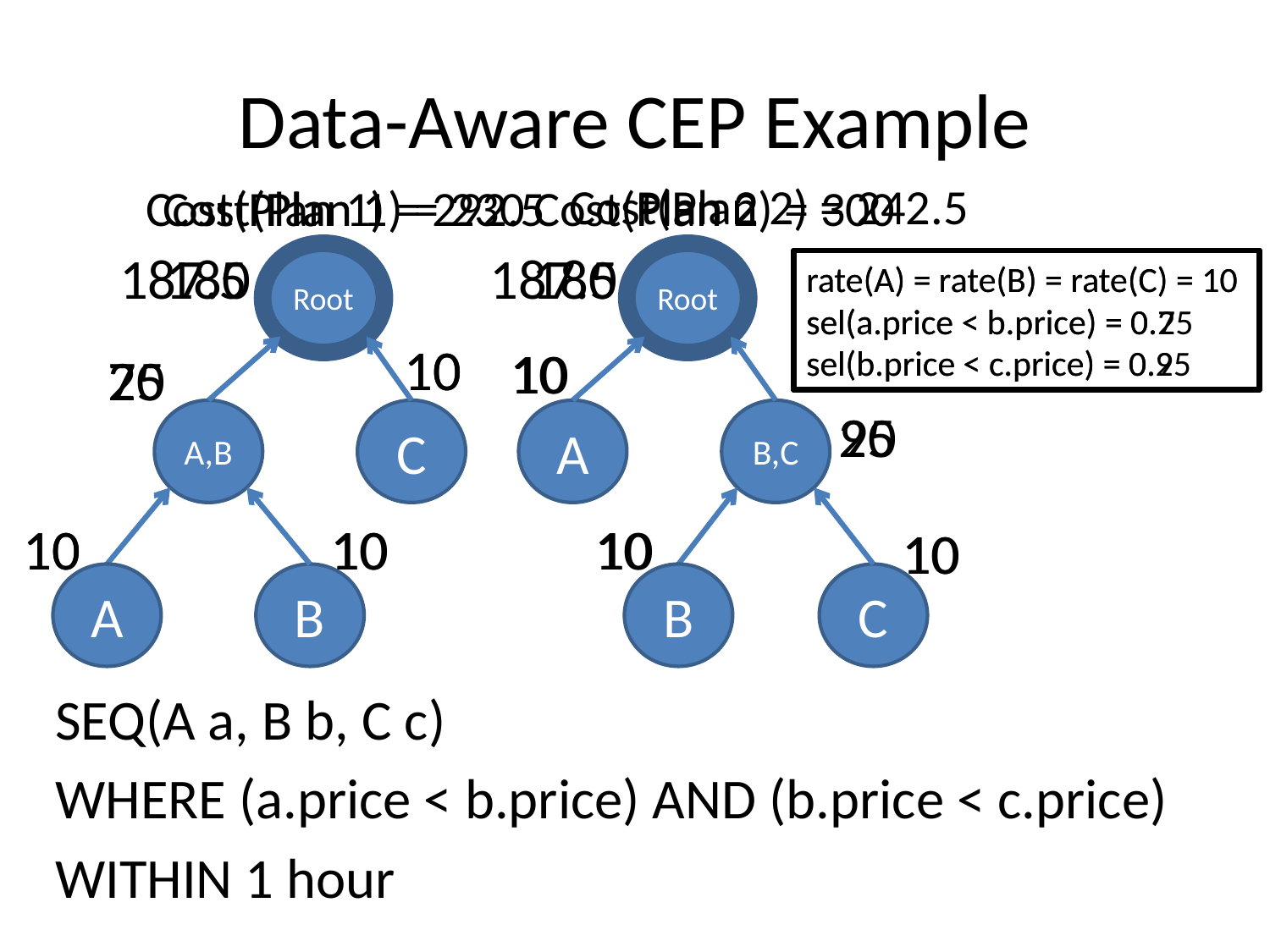

# Data-Aware CEP Example
Cost(Plan 2) = 242.5
Plan 2
Cost(Plan 1) = 292.5
Cost(Plan 1) = 230
Plan 1
Cost(Plan 2) = 300
187.5
180
187.5
180
Root
Root
rate(A) = rate(B) = rate(C) = 10
sel(a.price < b.price) = 0.2
sel(b.price < c.price) = 0.9
rate(A) = rate(B) = rate(C) = 10
sel(a.price < b.price) = 0.75
sel(b.price < c.price) = 0.25
10
10
10
10
20
75
25
90
A,B
C
A
B,C
10
10
10
10
10
10
10
10
A
B
B
C
SEQ(A a, B b, C c)
WHERE (a.price < b.price) AND (b.price < c.price)
WITHIN 1 hour